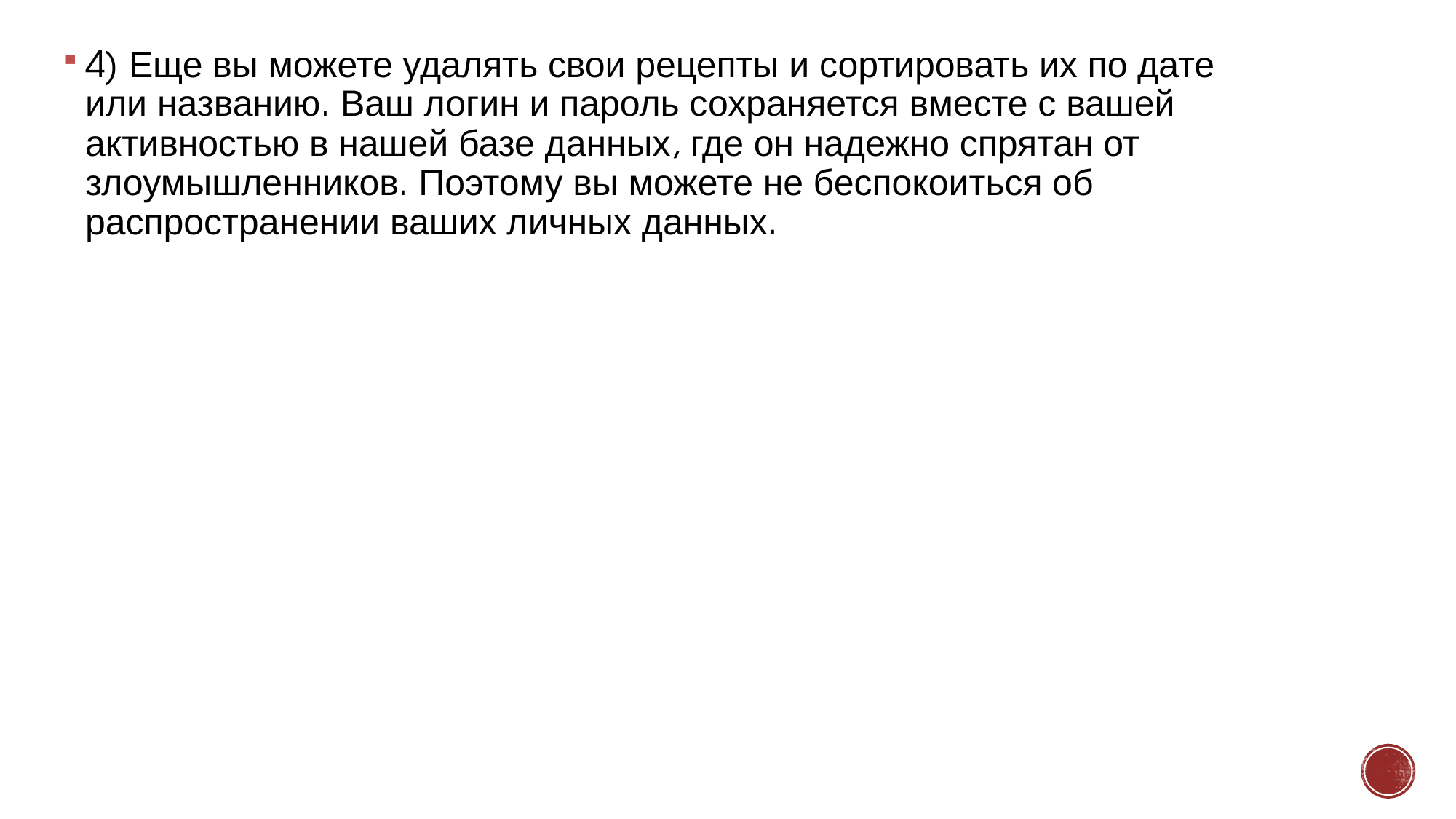

# .
4) Еще вы можете удалять свои рецепты и сортировать их по дате или названию. Ваш логин и пароль сохраняется вместе с вашей активностью в нашей базе данных, где он надежно спрятан от злоумышленников. Поэтому вы можете не беспокоиться об распространении ваших личных данных.